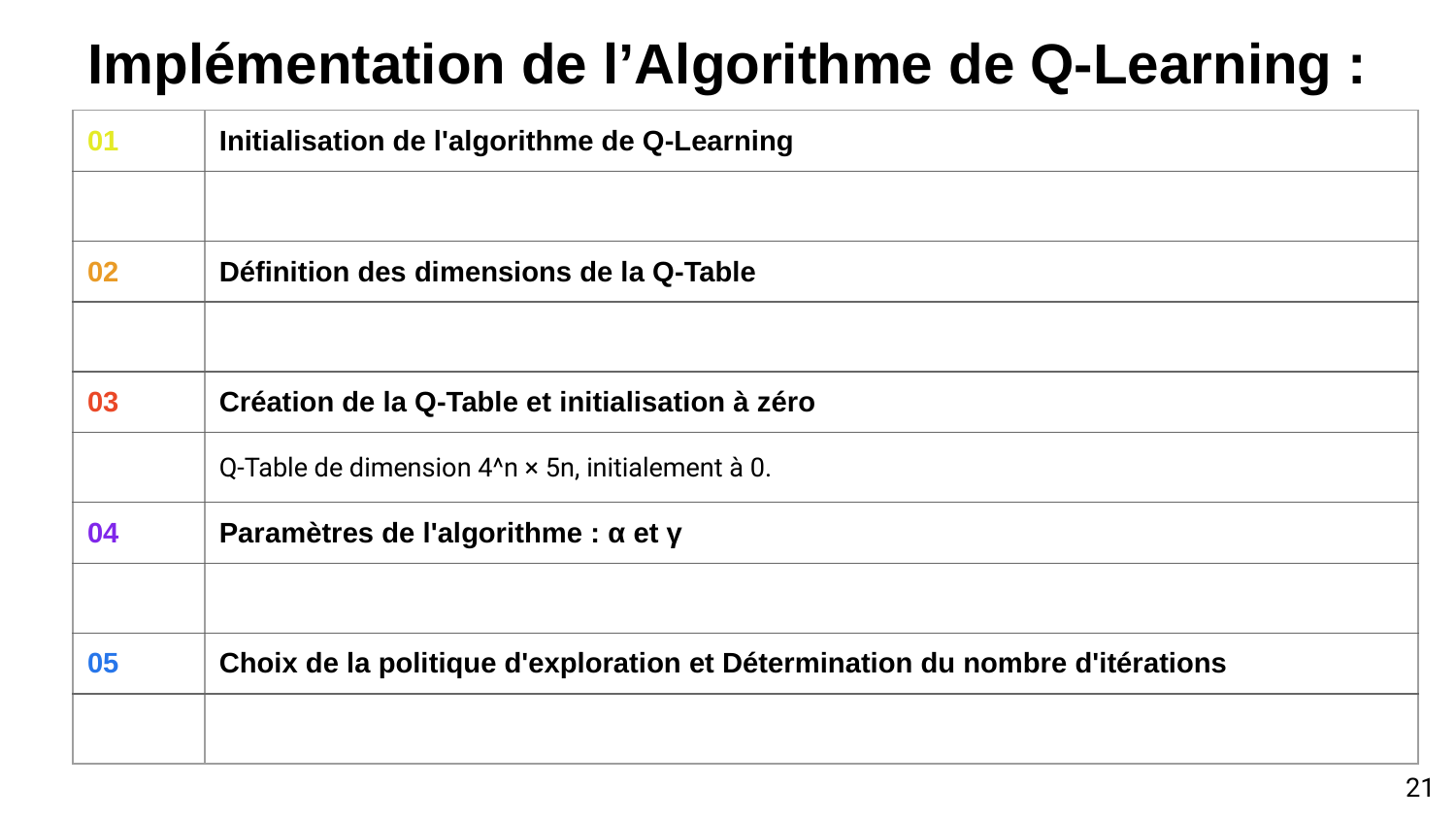

# Implémentation de l’Algorithme de Q-Learning :

| 01 | Initialisation de l'algorithme de Q-Learning |
| --- | --- |
|  |  |
| 02 | Définition des dimensions de la Q-Table |
|  |  |
| 03 | Création de la Q-Table et initialisation à zéro |
|  | Q-Table de dimension 4^n × 5n, initialement à 0. |
| 04 | Paramètres de l'algorithme : α et γ |
|  |  |
| 05 | Choix de la politique d'exploration et Détermination du nombre d'itérations |
|  |  |
21